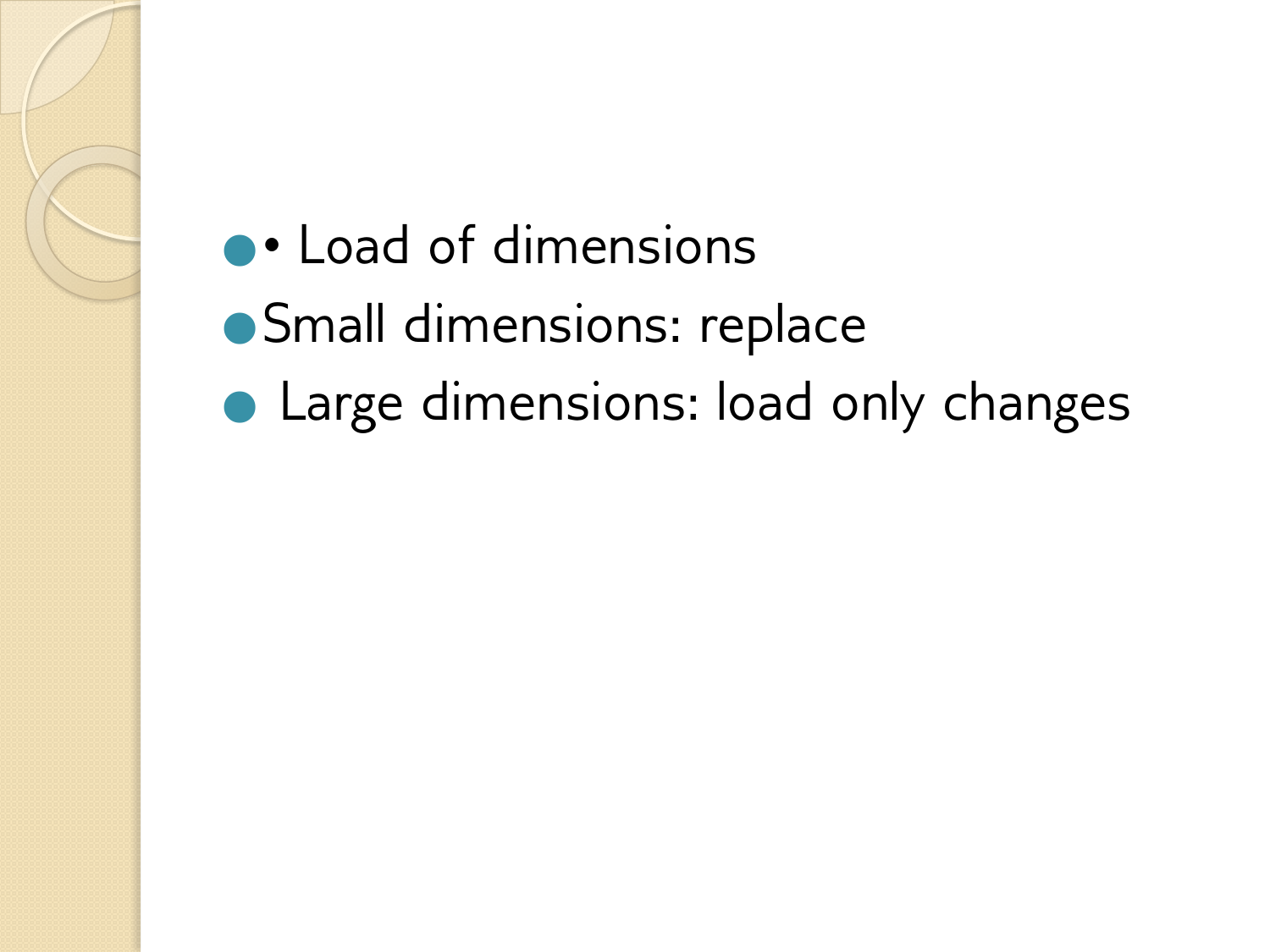

#
• Load of dimensions
Small dimensions: replace
 Large dimensions: load only changes